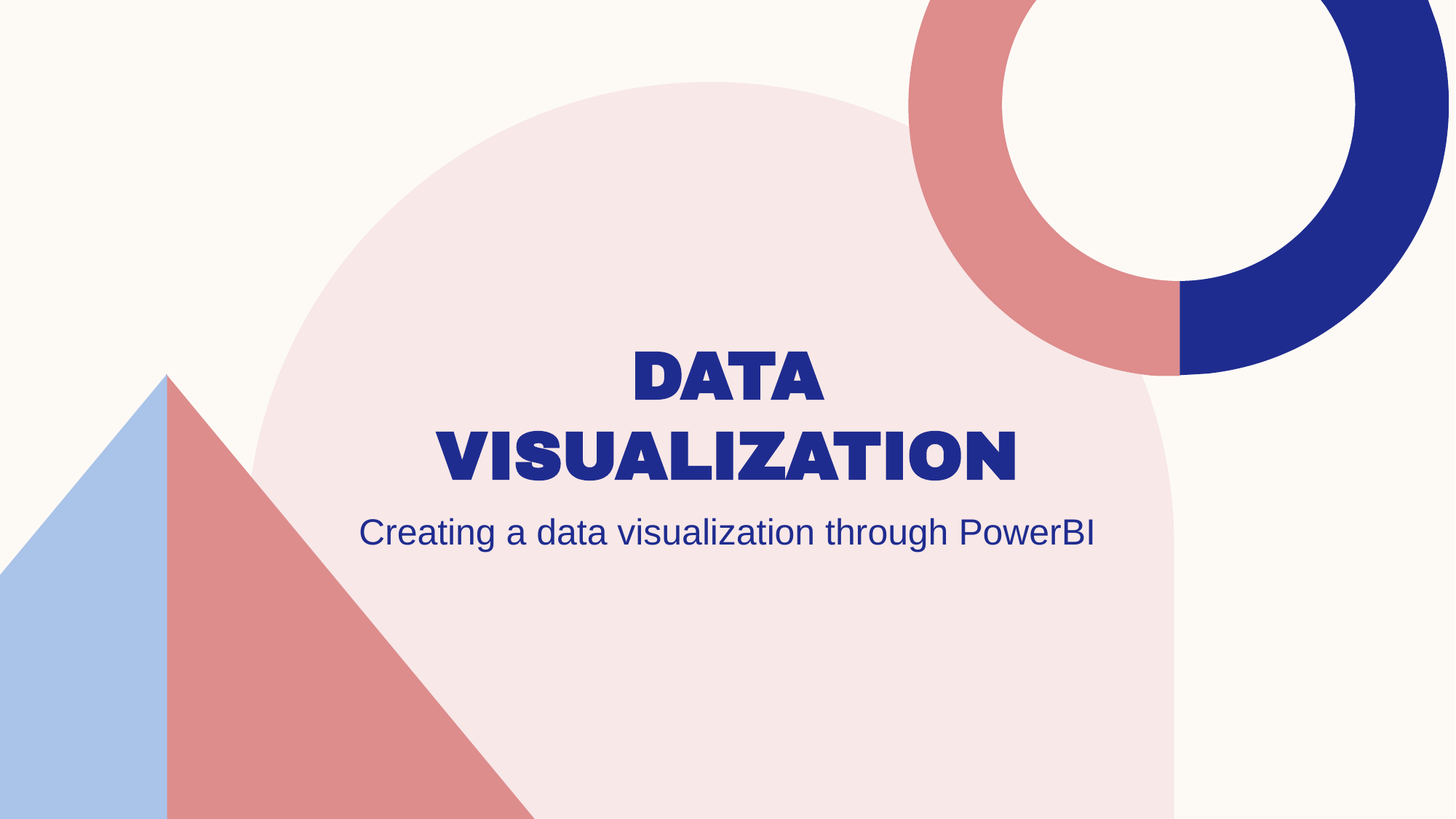

# Data Visualization
Creating a data visualization through PowerBI